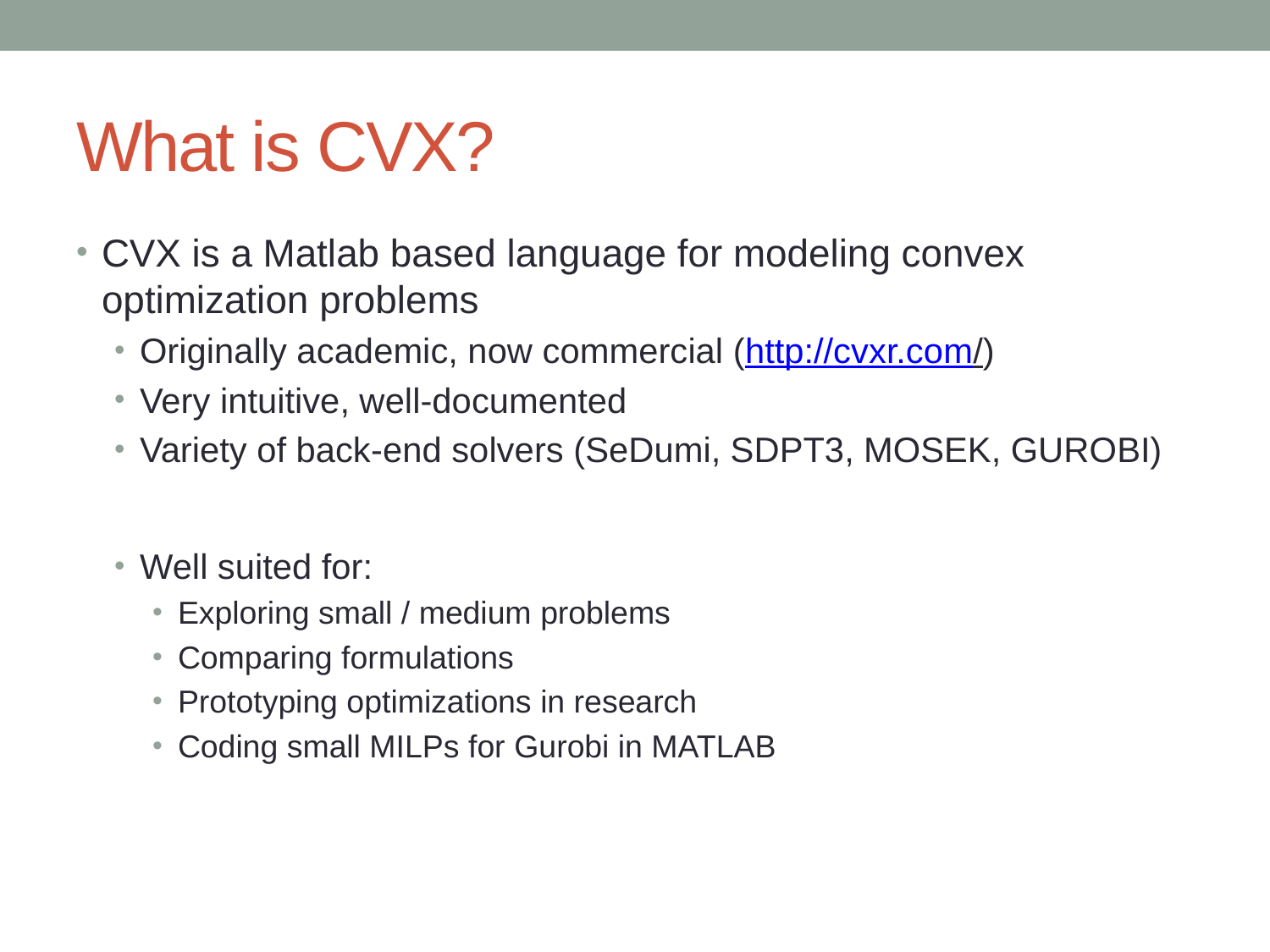

# What is CVX?
CVX is a Matlab based language for modeling convex optimization problems
Originally academic, now commercial (http://cvxr.com/)
Very intuitive, well-documented
Variety of back-end solvers (SeDumi, SDPT3, MOSEK, GUROBI)

Well suited for:
Exploring small / medium problems
Comparing formulations
Prototyping optimizations in research
Coding small MILPs for Gurobi in MATLAB